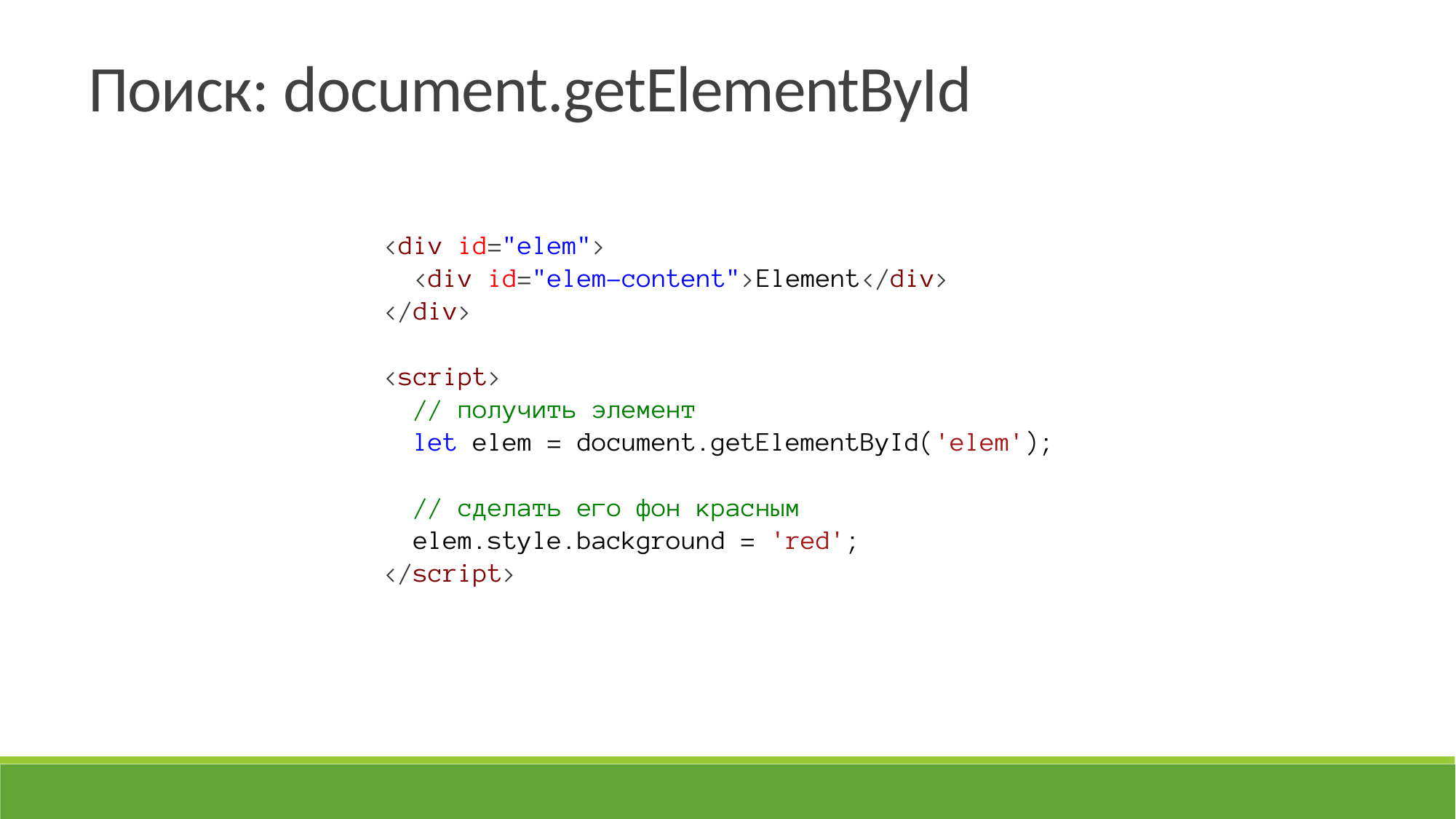

Поиск: document.getElementById
<div id="elem">
  <div id="elem-content">Element</div>
</div>
<script>
  // получить элемент
  let elem = document.getElementById('elem');
  // сделать его фон красным
  elem.style.background = 'red';
</script>